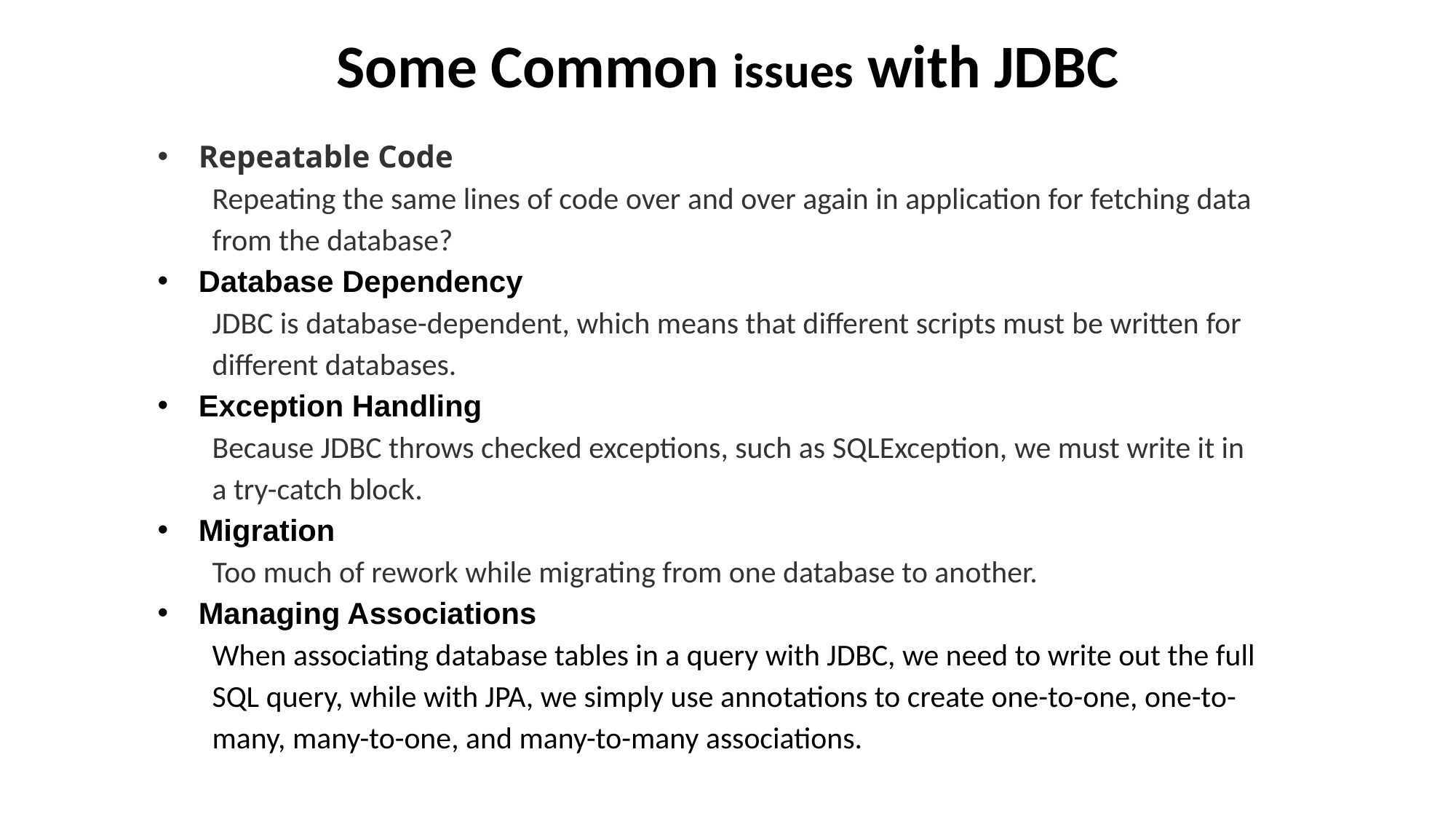

Some Common issues with JDBC
Repeatable Code
Repeating the same lines of code over and over again in application for fetching data from the database?
Database Dependency
JDBC is database-dependent, which means that different scripts must be written for different databases.
Exception Handling
Because JDBC throws checked exceptions, such as SQLException, we must write it in a try-catch block.
Migration
Too much of rework while migrating from one database to another.
Managing Associations
When associating database tables in a query with JDBC, we need to write out the full SQL query, while with JPA, we simply use annotations to create one-to-one, one-to-many, many-to-one, and many-to-many associations.